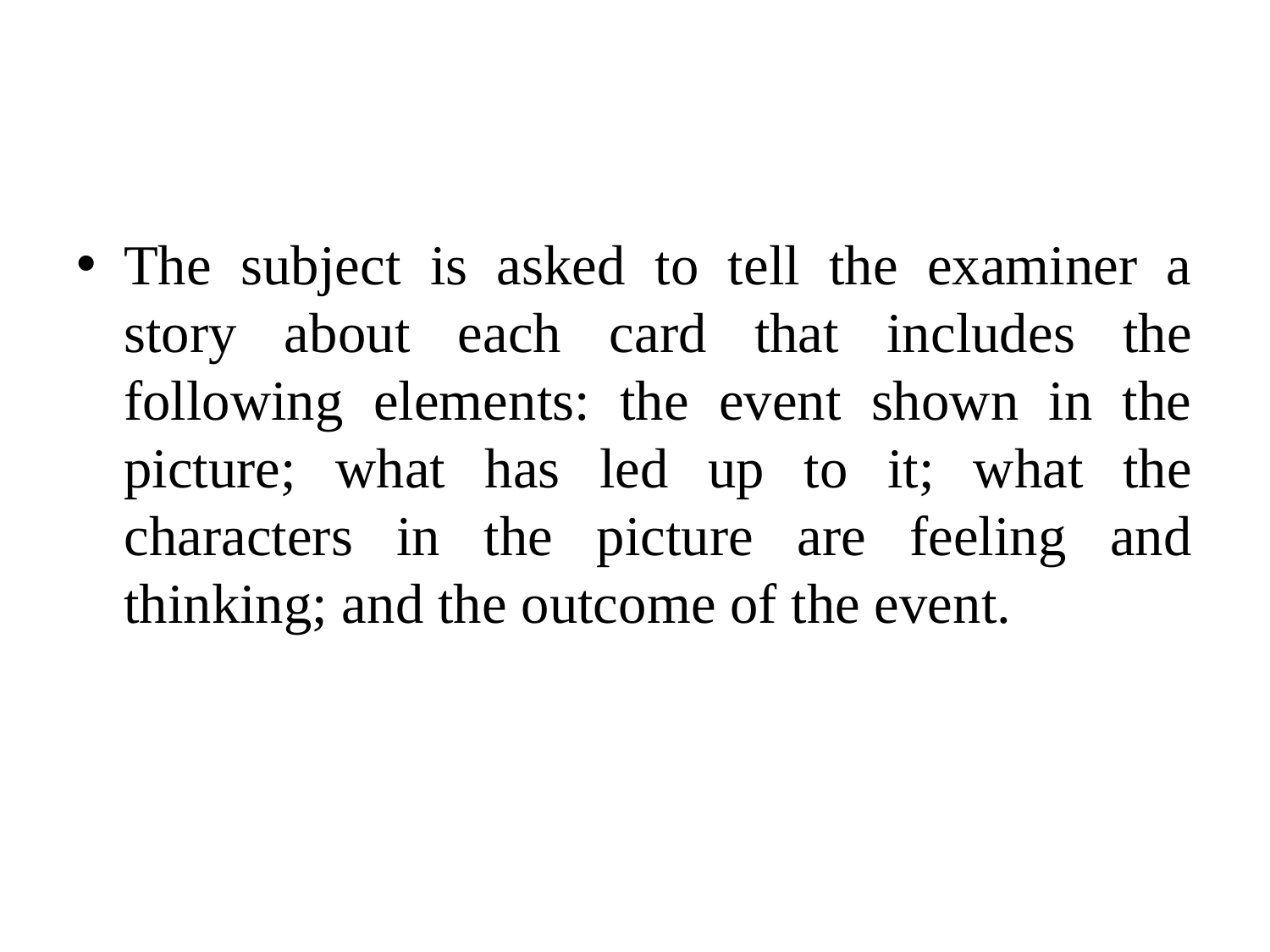

#
The subject is asked to tell the examiner a story about each card that includes the following elements: the event shown in the picture; what has led up to it; what the characters in the picture are feeling and thinking; and the outcome of the event.